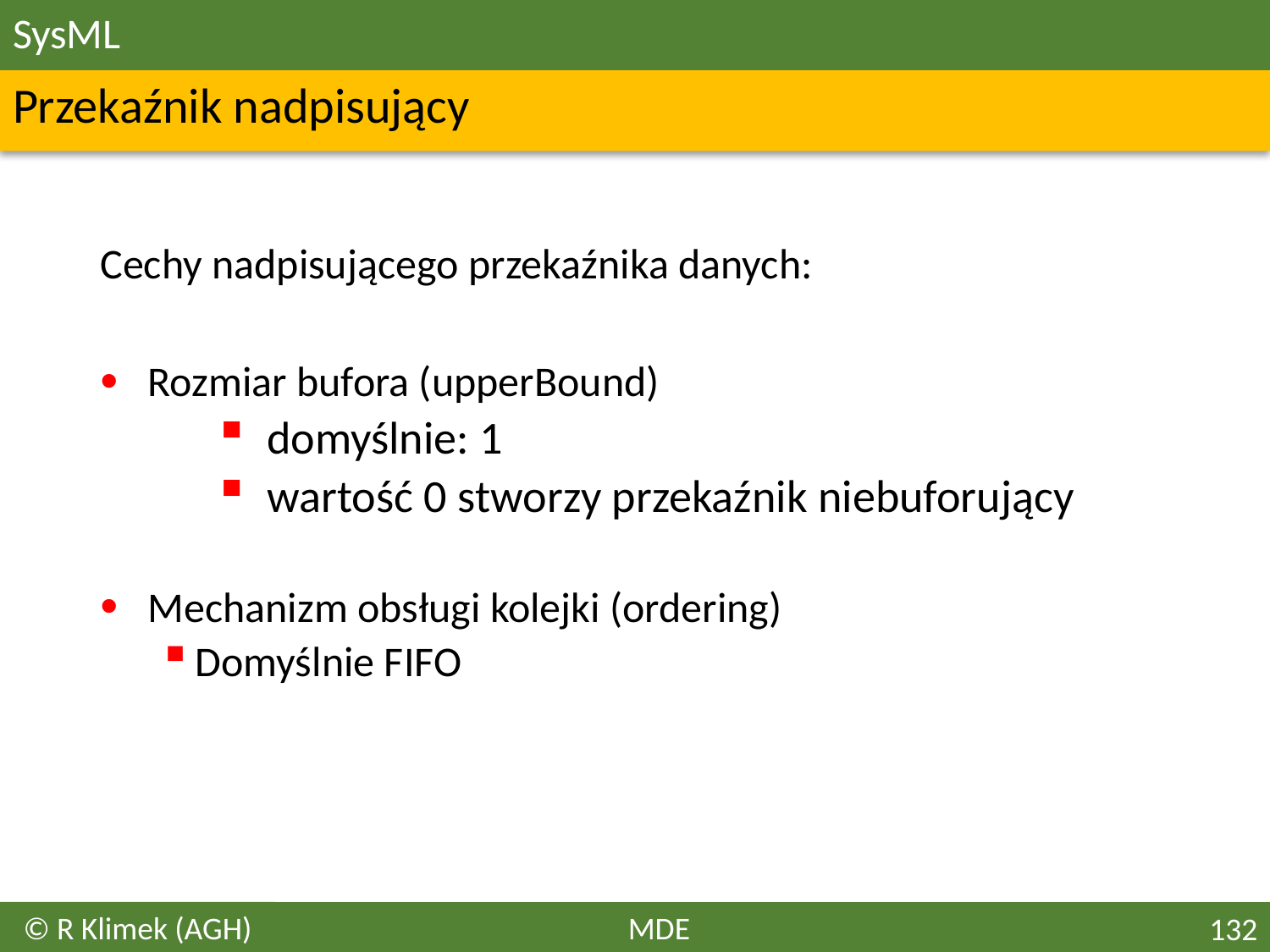

# SysML
Przekaźnik nadpisujący
Cechy nadpisującego przekaźnika danych:

Rozmiar bufora (upperBound)
domyślnie: 1
wartość 0 stworzy przekaźnik niebuforujący

Mechanizm obsługi kolejki (ordering)
Domyślnie FIFO
© R Klimek (AGH)
MDE
132